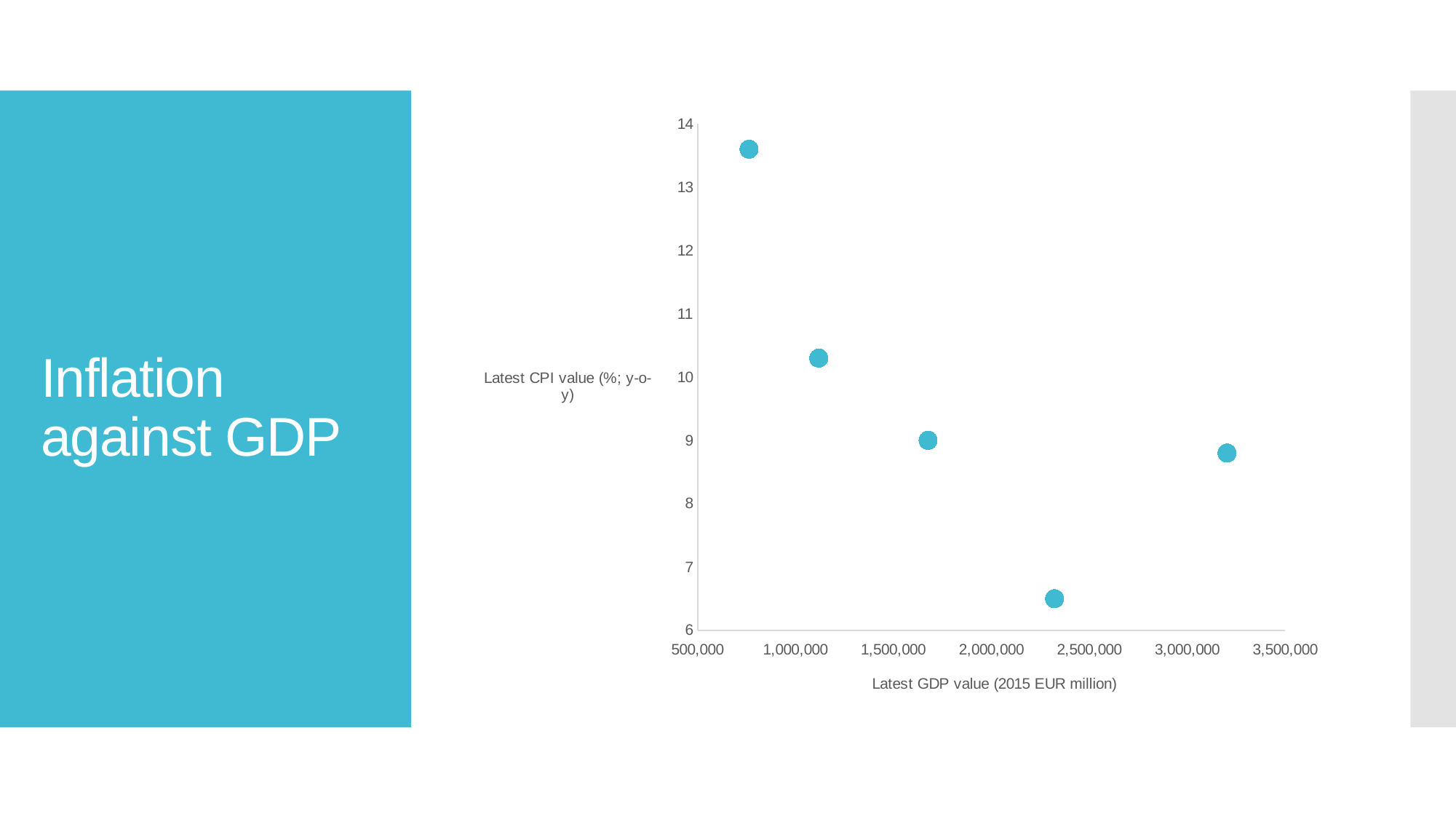

### Chart

| Category | last_inflation |
|---|---|
# Inflation against GDP